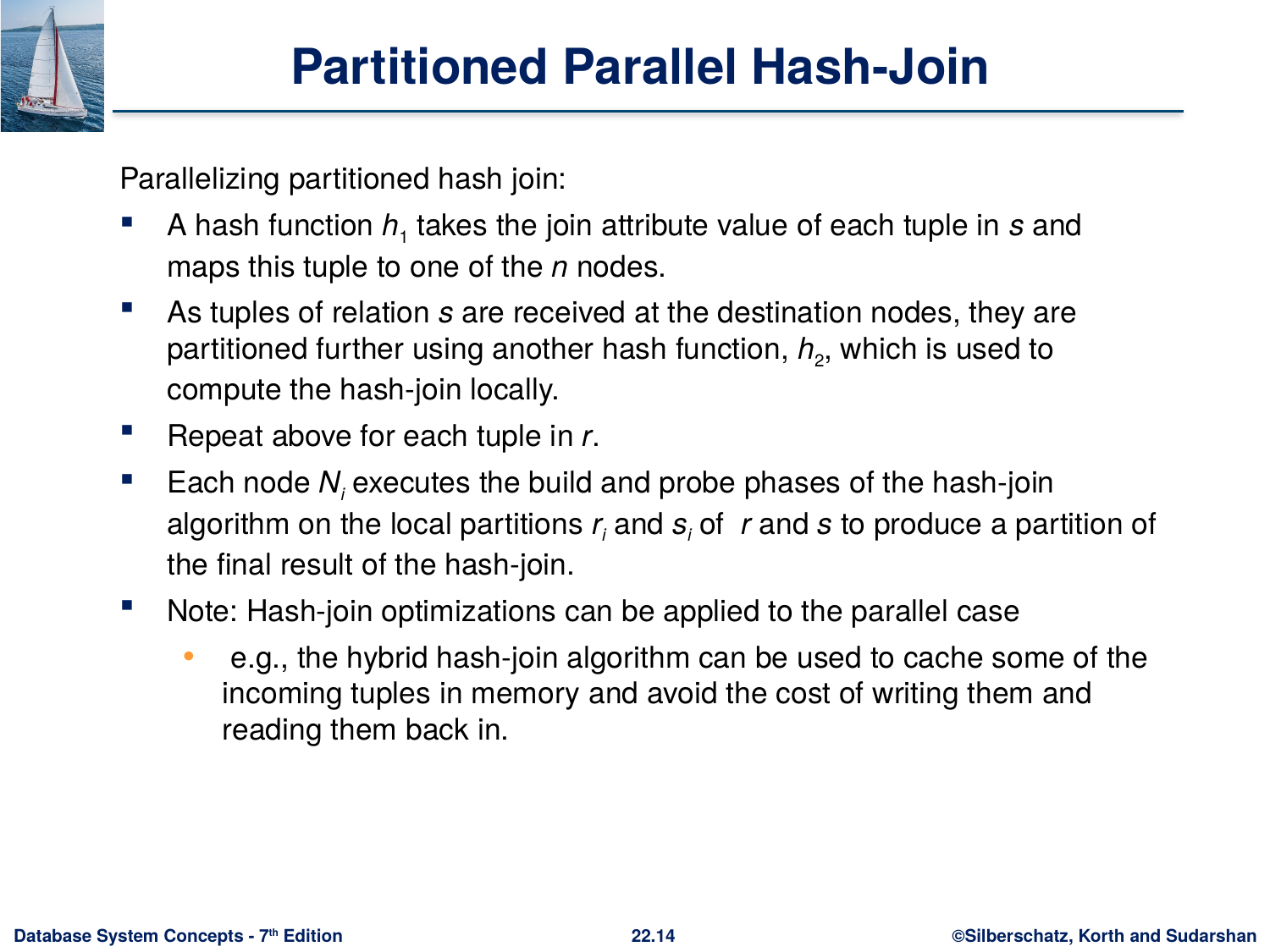

# Partitioned Parallel Hash-Join
Parallelizing partitioned hash join:
A hash function h1 takes the join attribute value of each tuple in s and maps this tuple to one of the n nodes.
As tuples of relation s are received at the destination nodes, they are partitioned further using another hash function, h2, which is used to compute the hash-join locally.
Repeat above for each tuple in r.
Each node Ni executes the build and probe phases of the hash-join algorithm on the local partitions ri and si of  r and s to produce a partition of the final result of the hash-join.
Note: Hash-join optimizations can be applied to the parallel case
 e.g., the hybrid hash-join algorithm can be used to cache some of the incoming tuples in memory and avoid the cost of writing them and reading them back in.